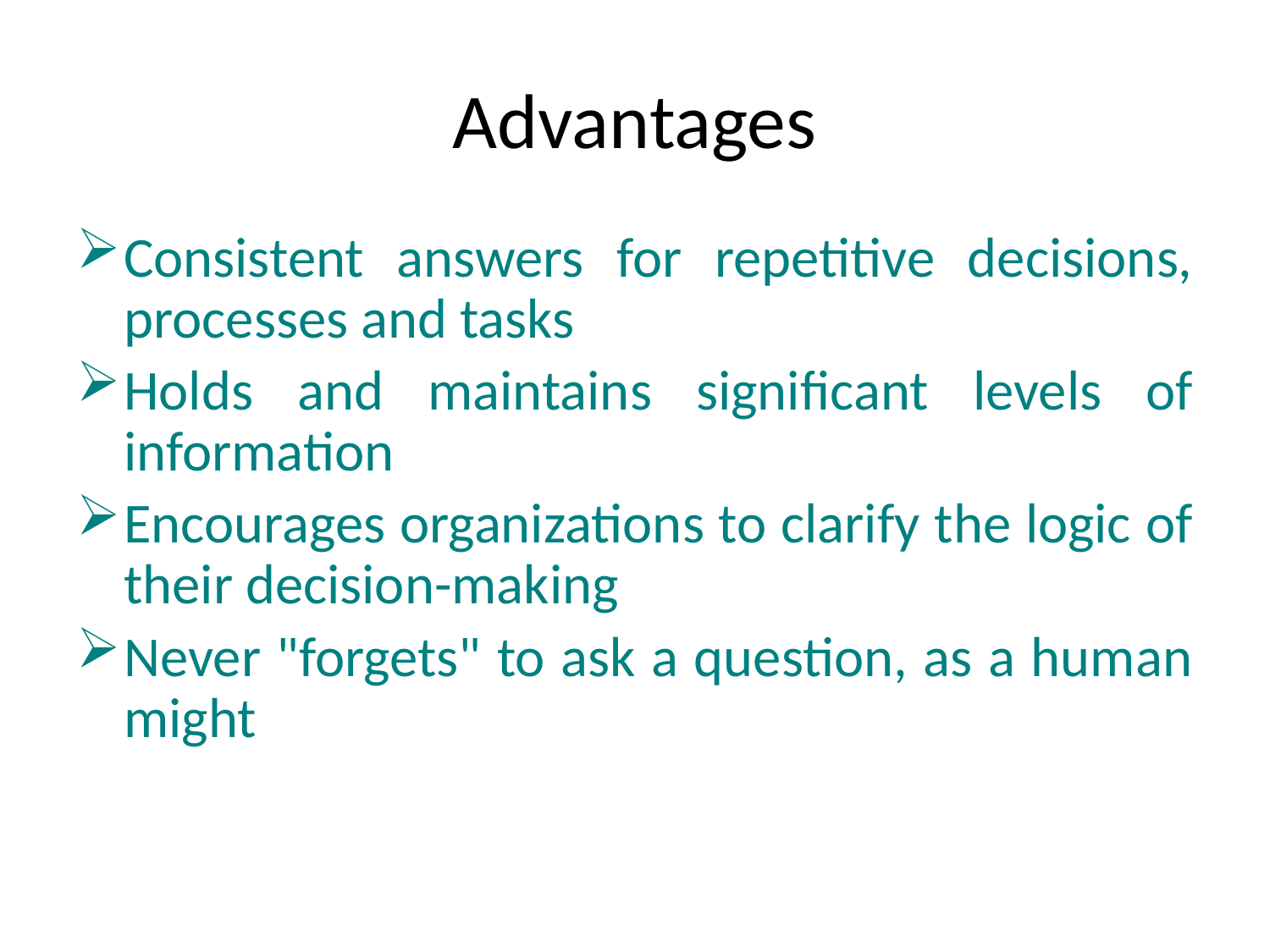

# Advantages
Consistent answers for repetitive decisions, processes and tasks
Holds and maintains significant levels of information
Encourages organizations to clarify the logic of their decision-making
Never "forgets" to ask a question, as a human might